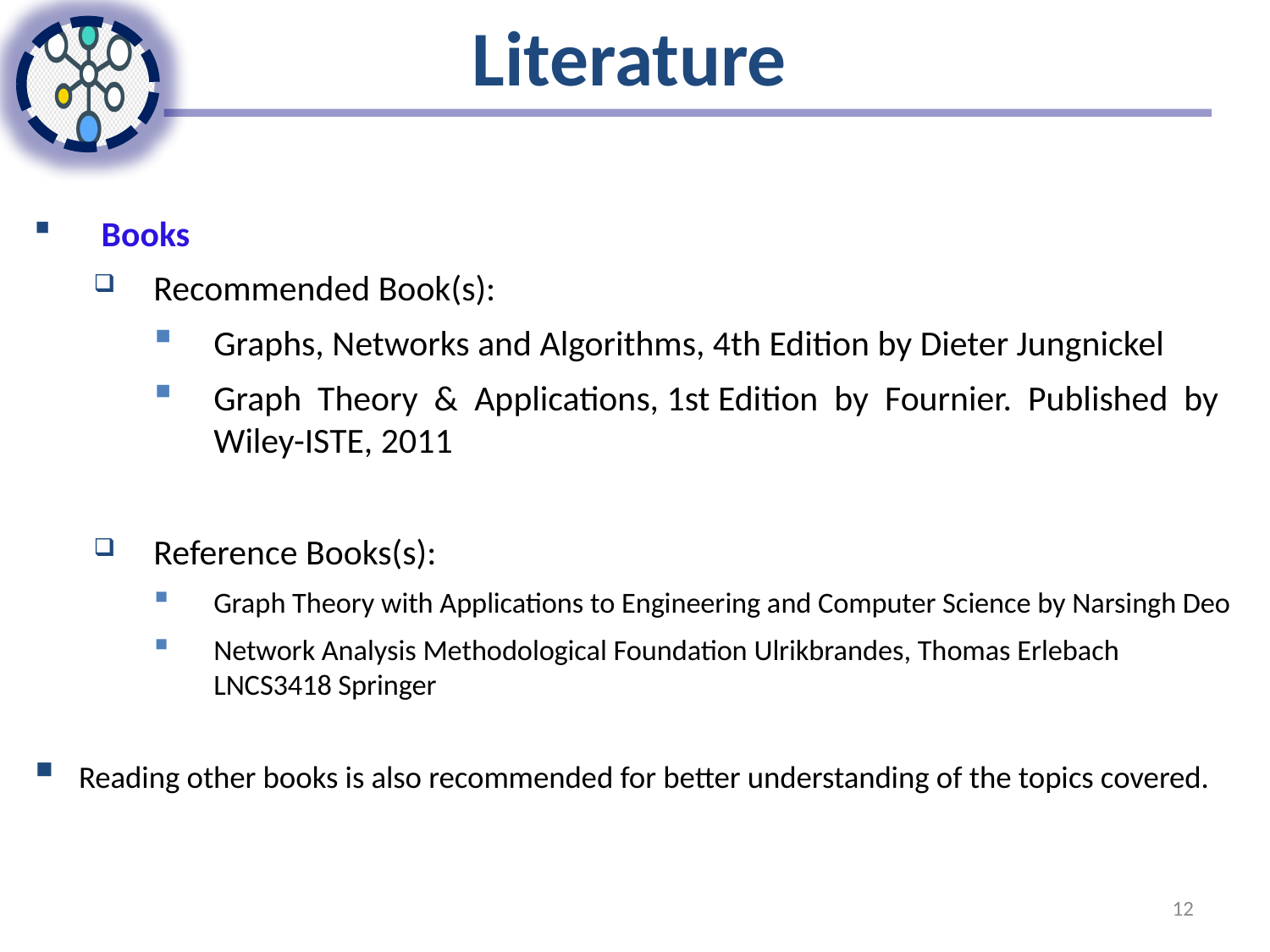

# Literature
Books
Recommended Book(s):
Graphs, Networks and Algorithms, 4th Edition by Dieter Jungnickel
Graph  Theory  &  Applications, 1st Edition  by  Fournier.  Published  by  Wiley-ISTE, 2011

Reference Books(s):
Graph Theory with Applications to Engineering and Computer Science by Narsingh Deo
Network Analysis Methodological Foundation Ulrikbrandes, Thomas Erlebach LNCS3418 Springer

Reading other books is also recommended for better understanding of the topics covered.
12